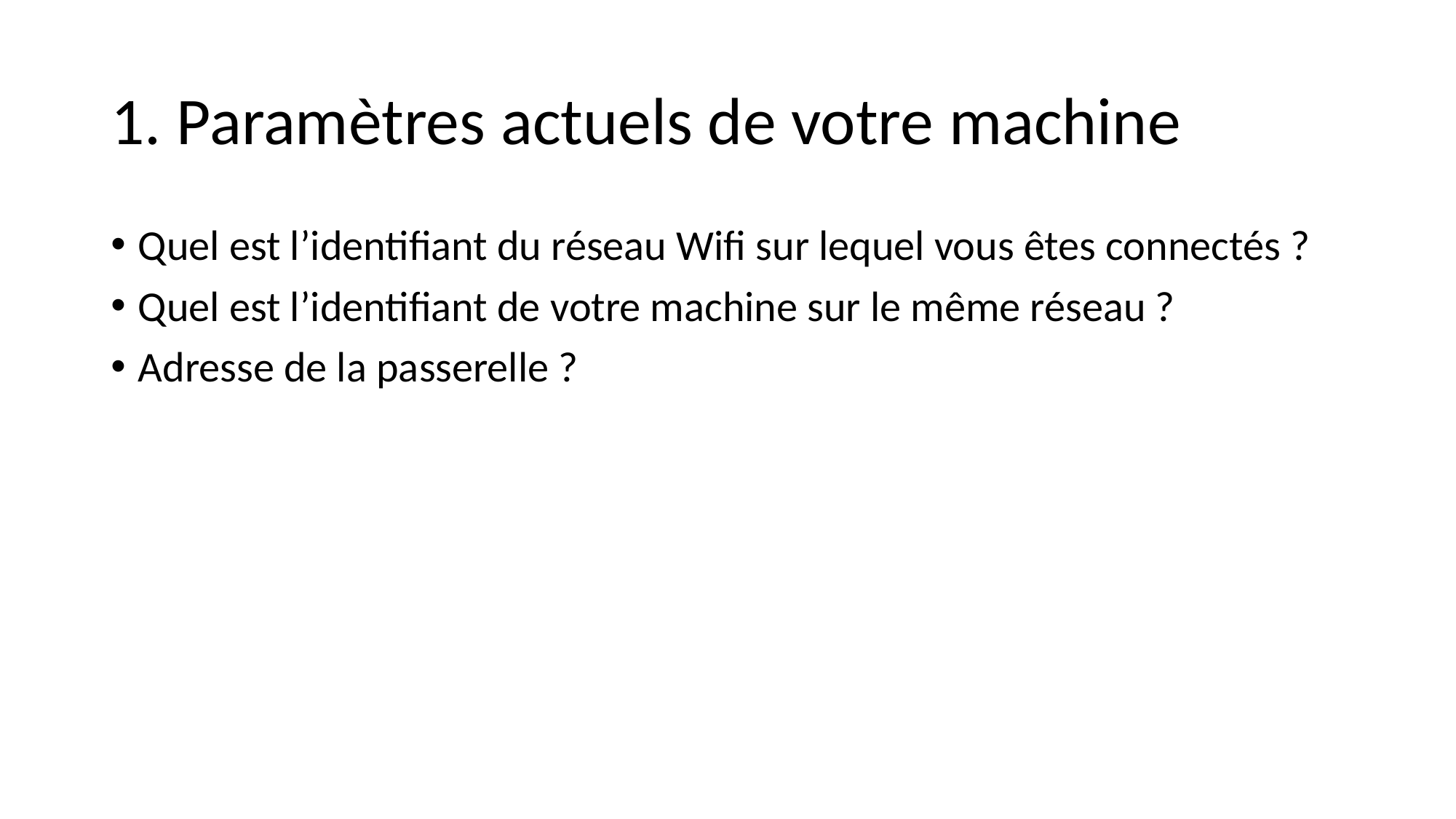

# 1. Paramètres actuels de votre machine
Quel est l’identifiant du réseau Wifi sur lequel vous êtes connectés ?
Quel est l’identifiant de votre machine sur le même réseau ?
Adresse de la passerelle ?